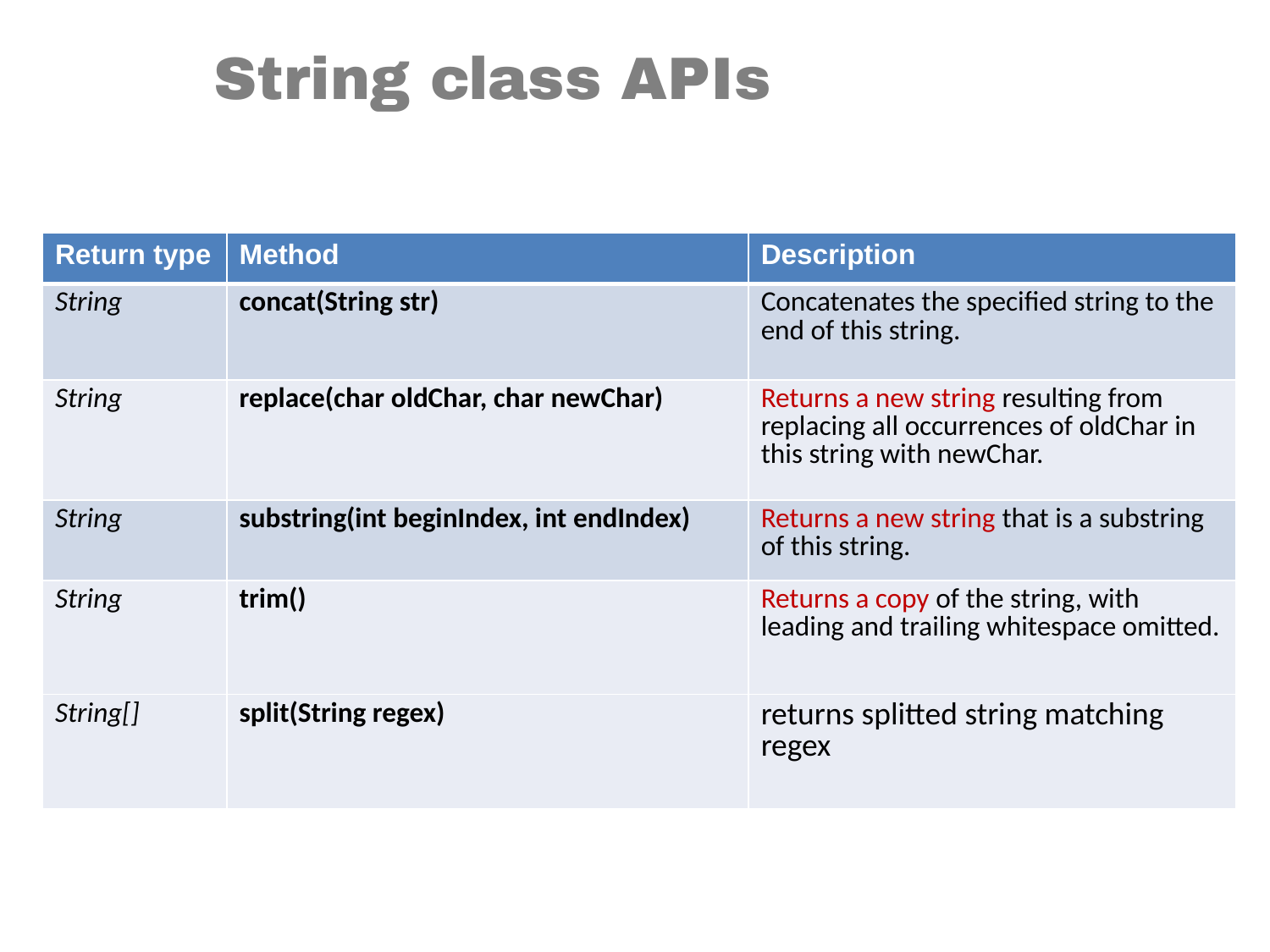

# String class APIs
| Return type | Method | Description |
| --- | --- | --- |
| String | concat(String str) | Concatenates the specified string to the end of this string. |
| String | replace(char oldChar, char newChar) | Returns a new string resulting from replacing all occurrences of oldChar in this string with newChar. |
| String | substring(int beginIndex, int endIndex) | Returns a new string that is a substring of this string. |
| String | trim() | Returns a copy of the string, with leading and trailing whitespace omitted. |
| String[] | split(String regex) | returns splitted string matching regex |